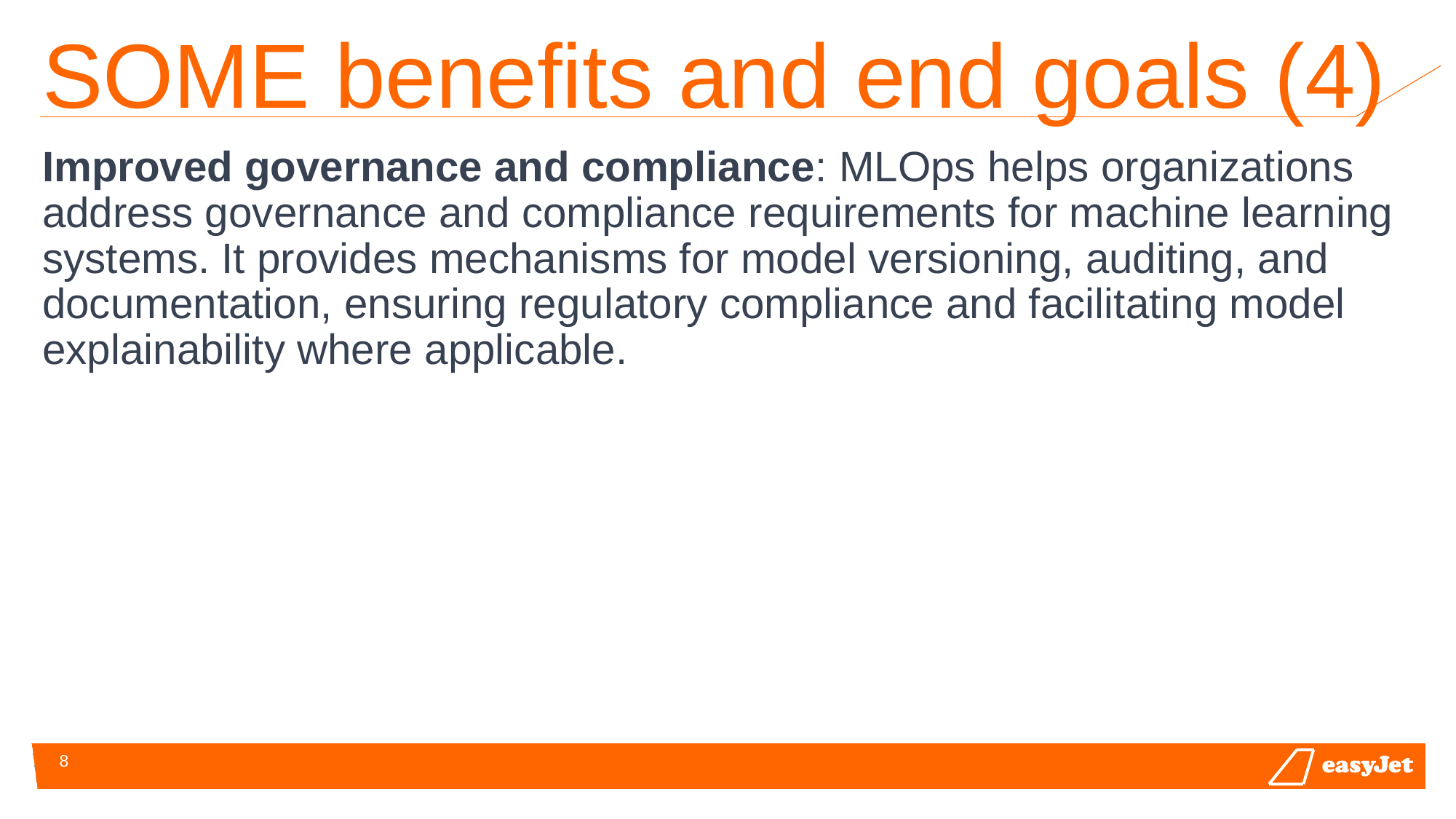

# SOME benefits and end goals (4)
Improved governance and compliance: MLOps helps organizations address governance and compliance requirements for machine learning systems. It provides mechanisms for model versioning, auditing, and documentation, ensuring regulatory compliance and facilitating model explainability where applicable.
8